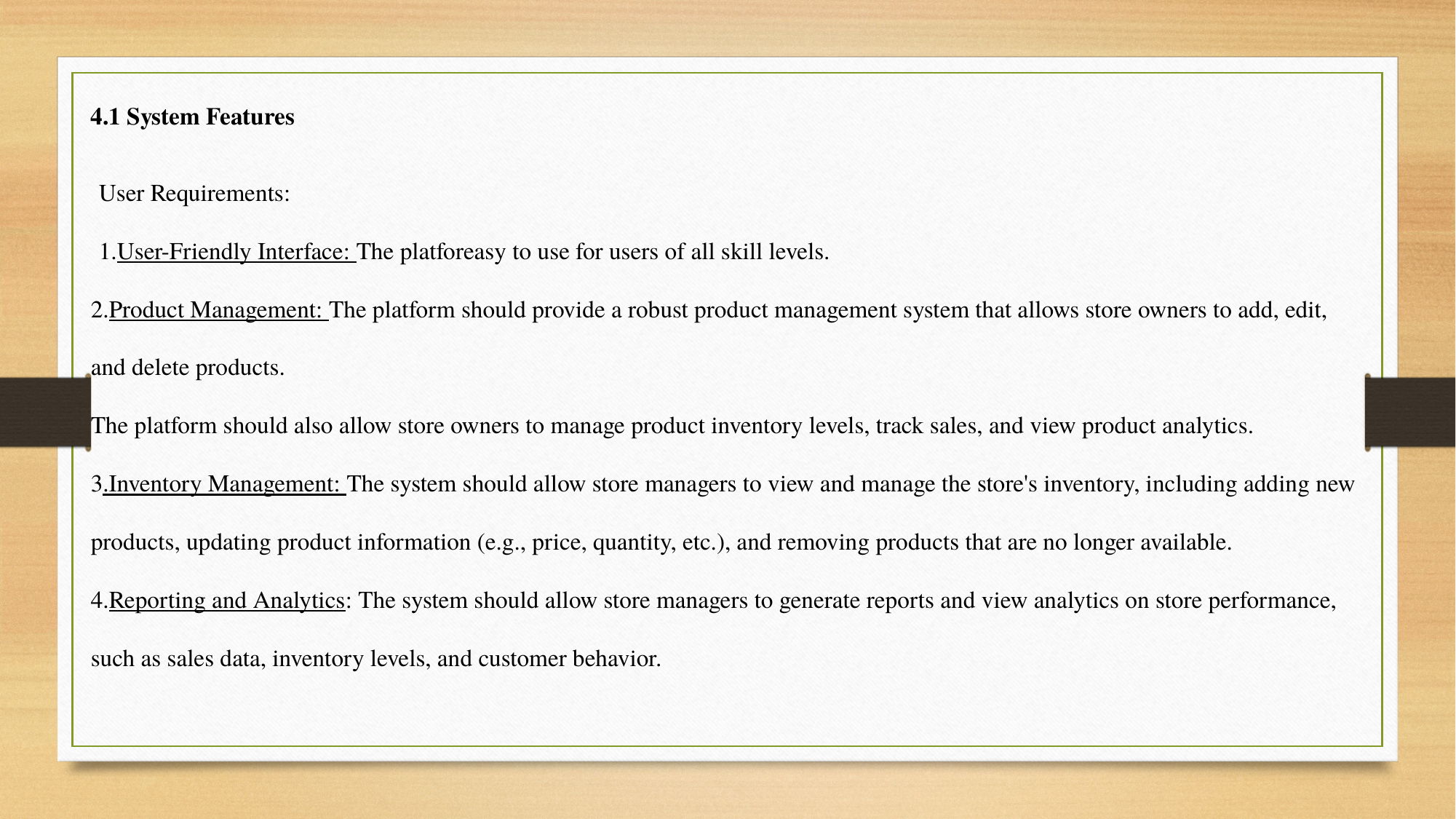

4.1 System Features
 User Requirements:
 1.User-Friendly Interface: The platforeasy to use for users of all skill levels.
2.Product Management: The platform should provide a robust product management system that allows store owners to add, edit, and delete products.
The platform should also allow store owners to manage product inventory levels, track sales, and view product analytics.
3.Inventory Management: The system should allow store managers to view and manage the store's inventory, including adding new products, updating product information (e.g., price, quantity, etc.), and removing products that are no longer available.
4.Reporting and Analytics: The system should allow store managers to generate reports and view analytics on store performance, such as sales data, inventory levels, and customer behavior.